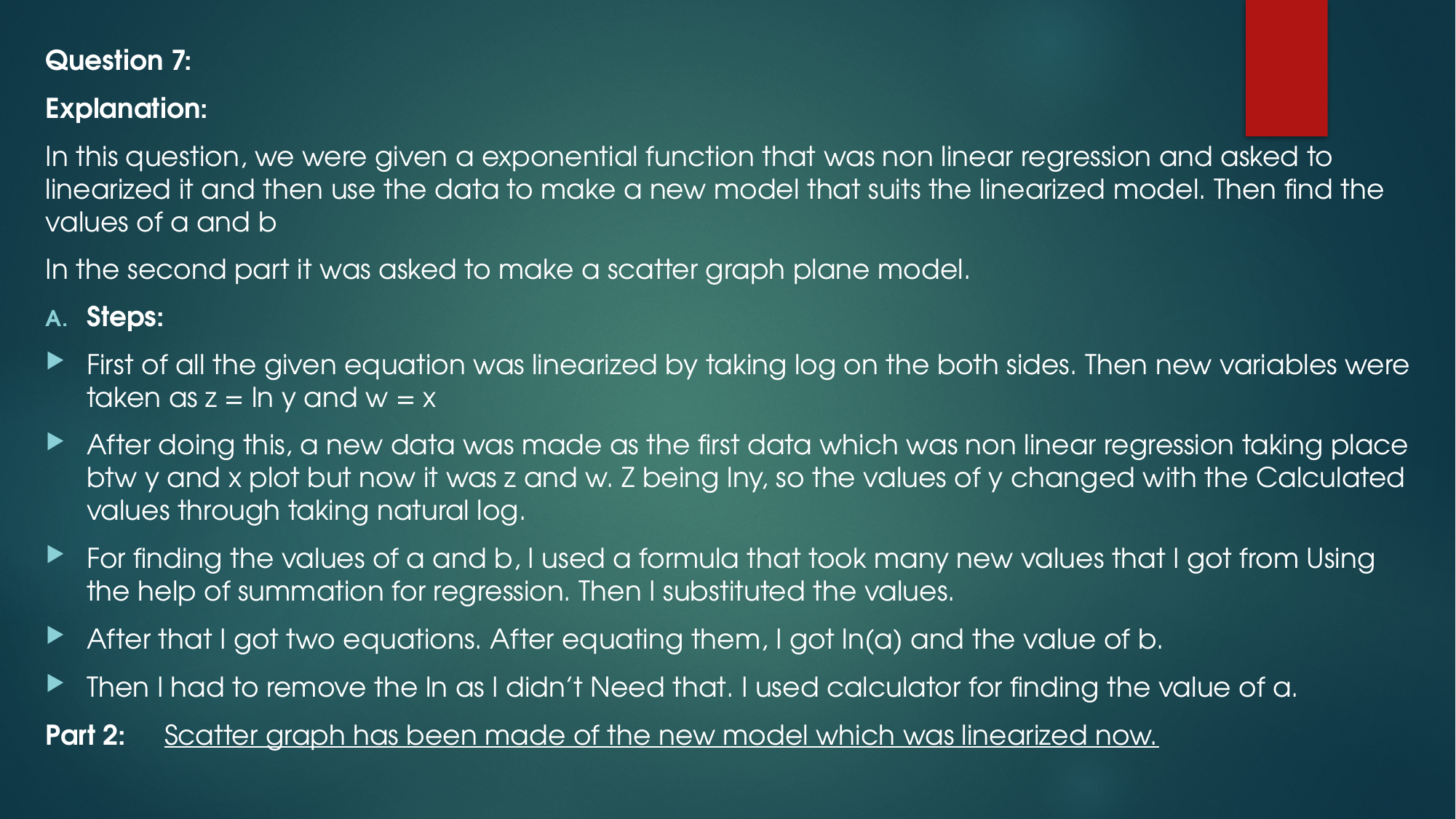

Question 7:
Explanation:
In this question, we were given a exponential function that was non linear regression and asked to linearized it and then use the data to make a new model that suits the linearized model. Then find the values of a and b
In the second part it was asked to make a scatter graph plane model.
Steps:
First of all the given equation was linearized by taking log on the both sides. Then new variables were taken as z = ln y and w = x
After doing this, a new data was made as the first data which was non linear regression taking place btw y and x plot but now it was z and w. Z being lny, so the values of y changed with the Calculated values through taking natural log.
For finding the values of a and b, I used a formula that took many new values that I got from Using the help of summation for regression. Then I substituted the values.
After that I got two equations. After equating them, I got ln(a) and the value of b.
Then I had to remove the ln as I didn’t Need that. I used calculator for finding the value of a.
Part 2:     Scatter graph has been made of the new model which was linearized now.